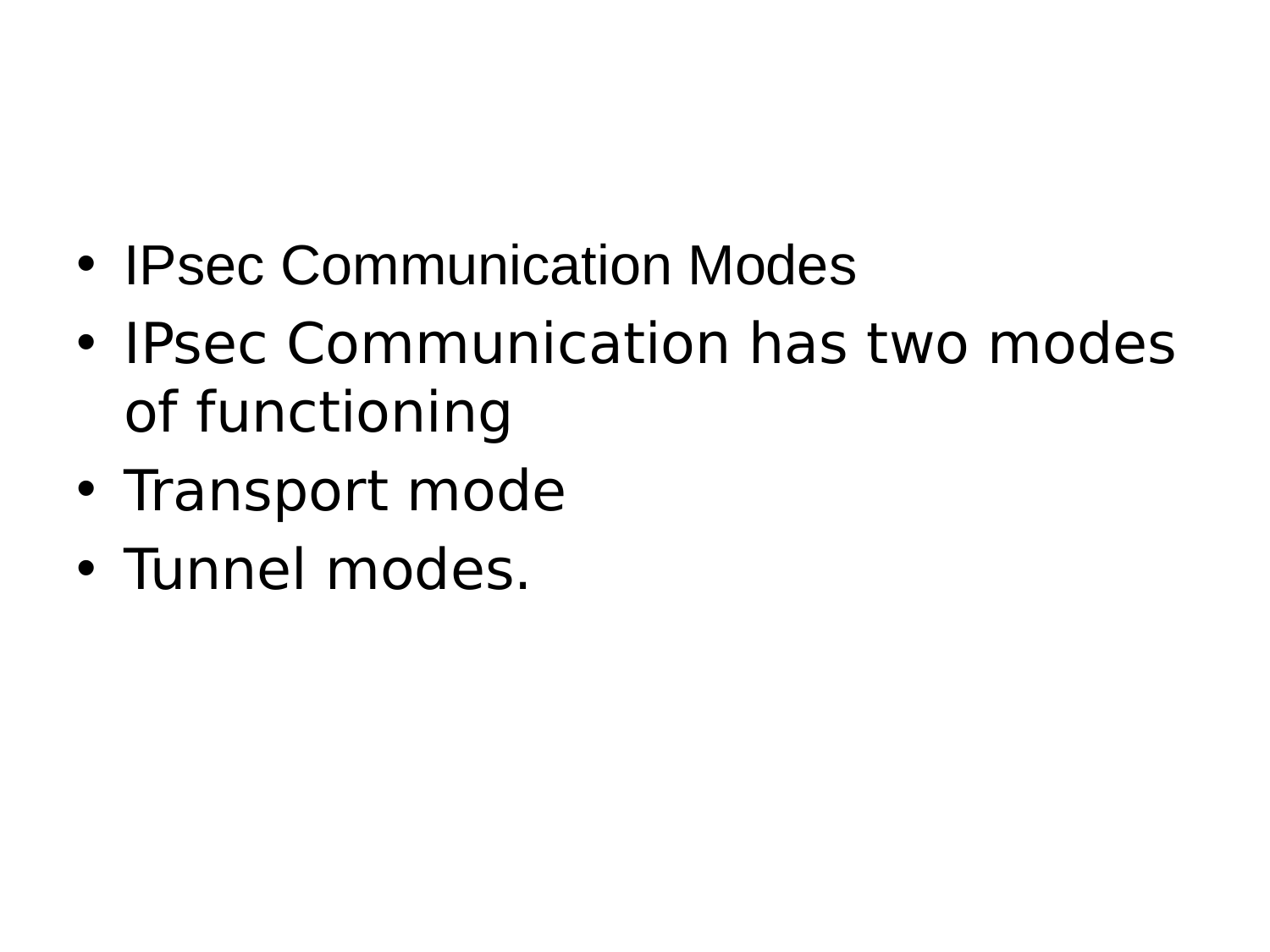

#
IPsec Communication Modes
IPsec Communication has two modes of functioning
Transport mode
Tunnel modes.